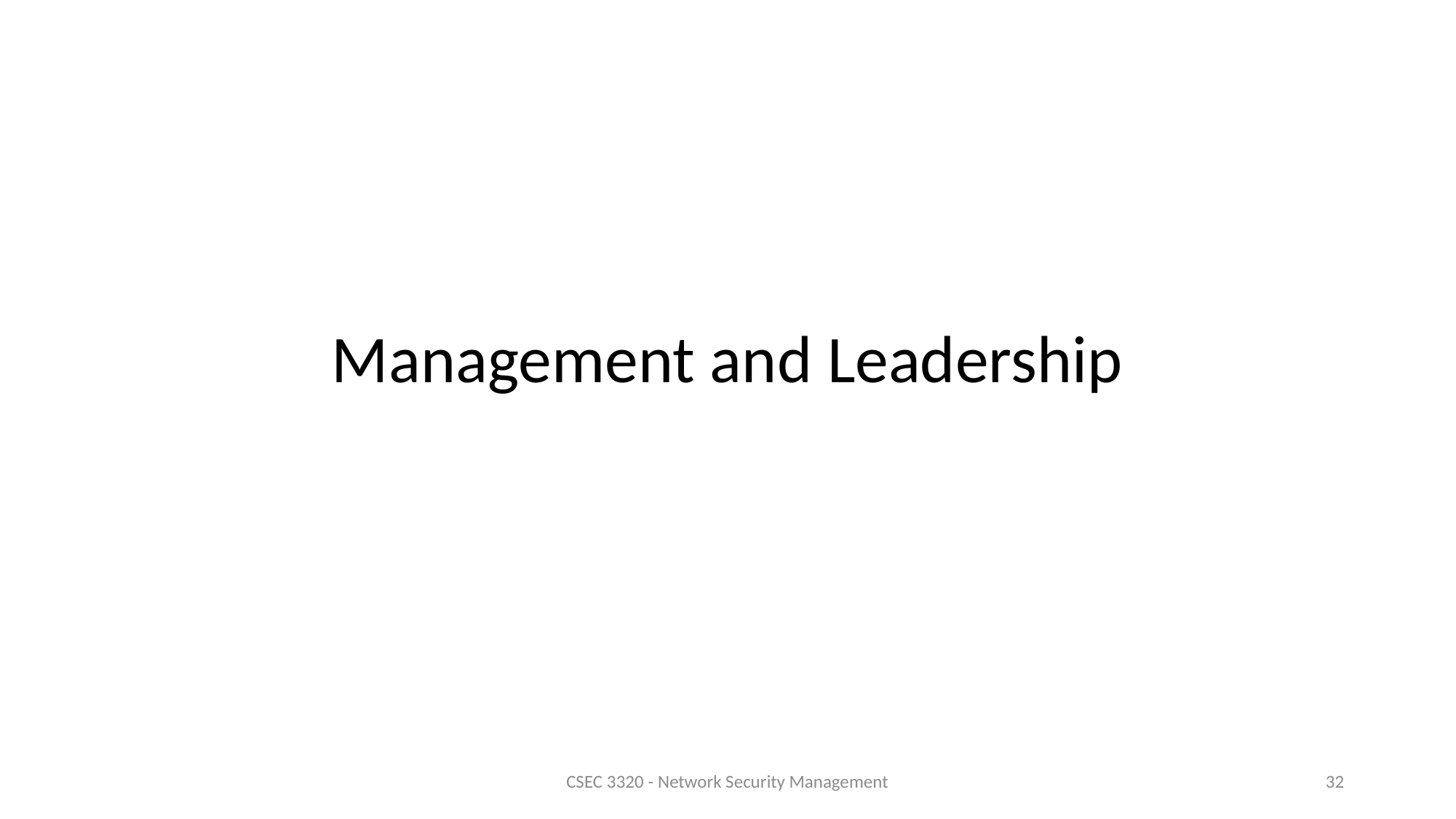

# Management and Leadership
CSEC 3320 - Network Security Management
32